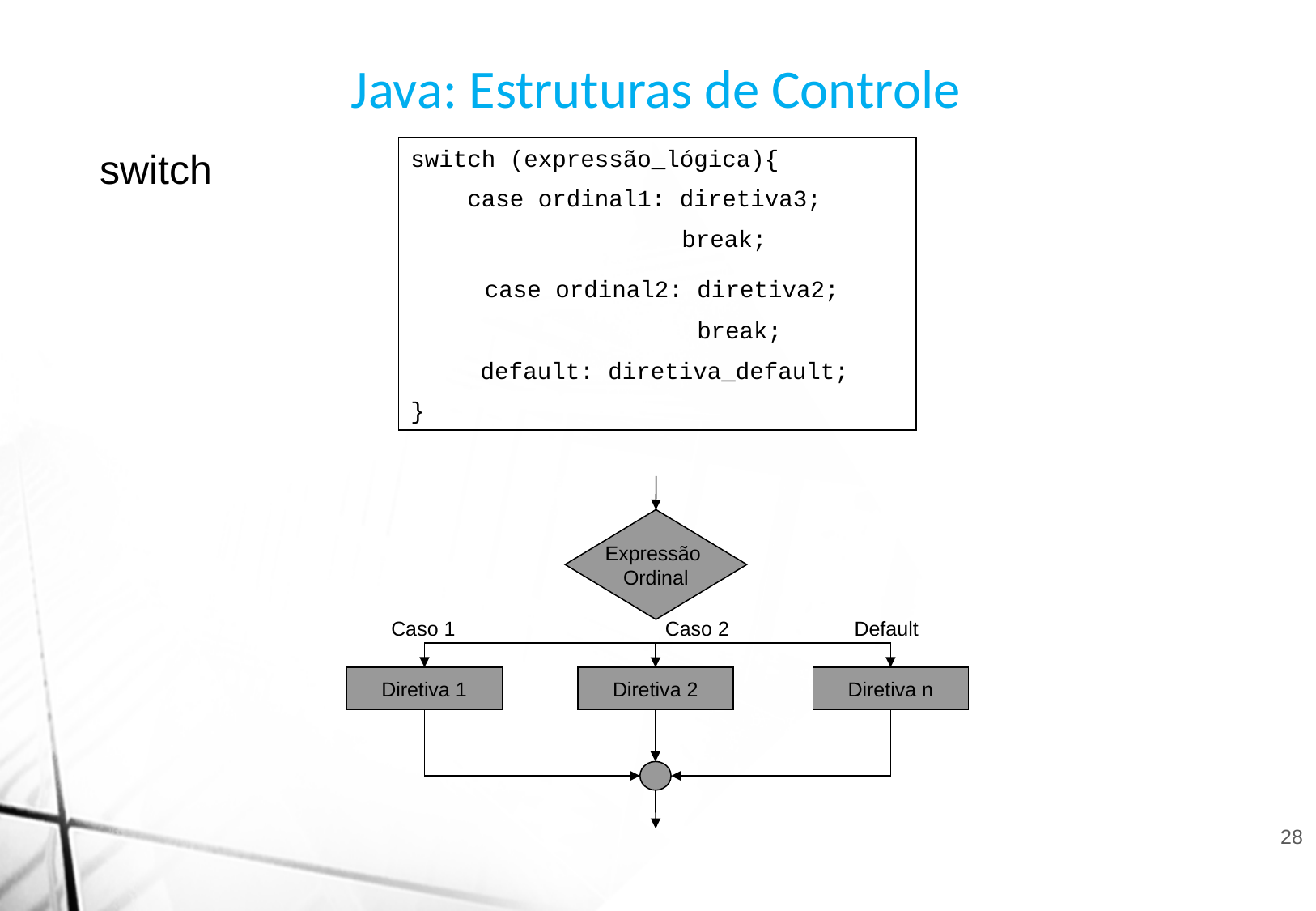

Java: Estruturas de Controle
switch (expressão_lógica){
    case ordinal1: diretiva3;
		  break;
 case ordinal2: diretiva2;
	   break;
 default: diretiva_default;
}
switch

Expressão
Ordinal

Caso 1
Caso 2
Default

Diretiva 1
Diretiva 2
Diretiva n

28